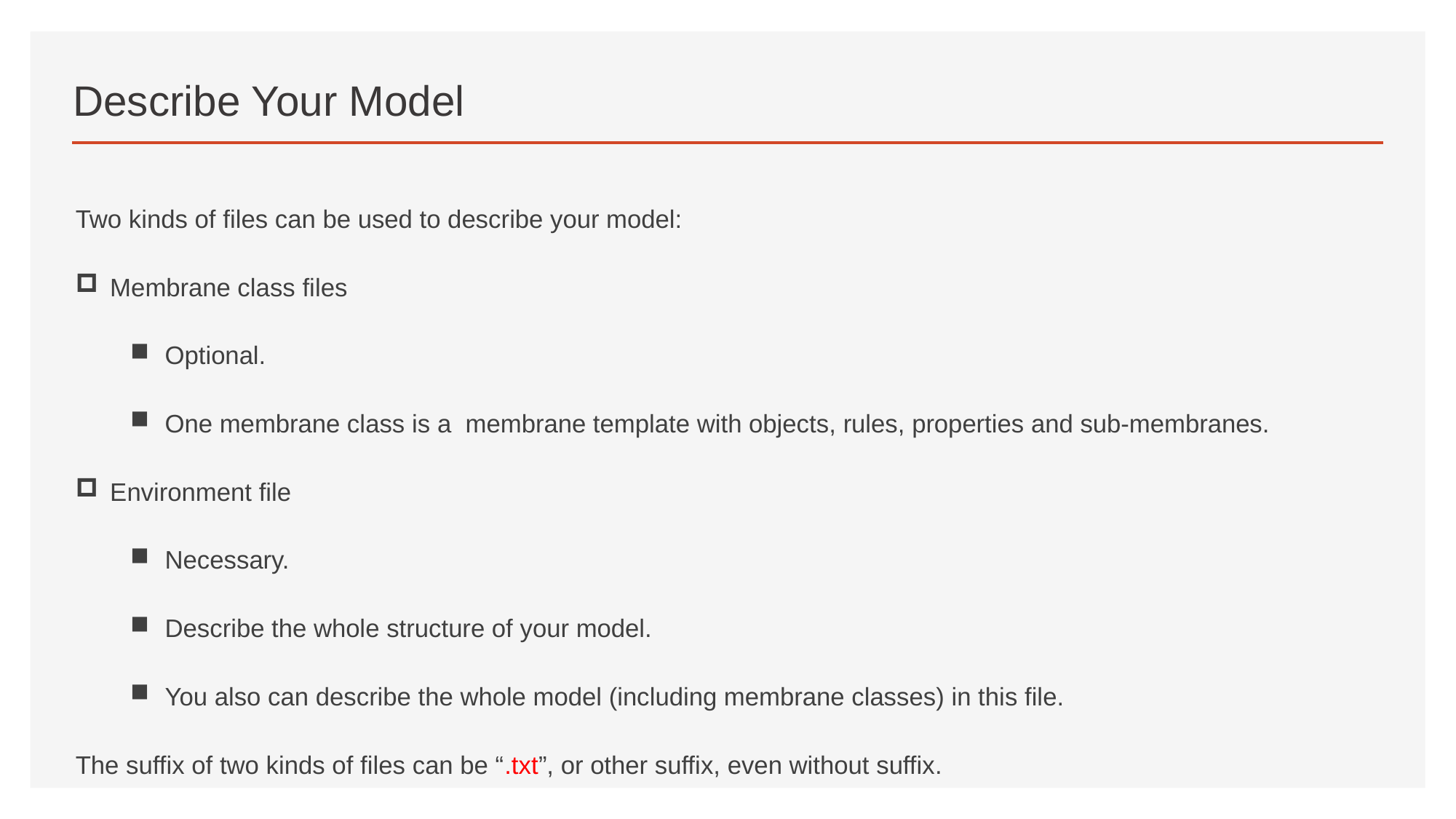

# Describe Your Model
Two kinds of files can be used to describe your model:
 Membrane class files
 Optional.
 One membrane class is a  membrane template with objects, rules, properties and sub-membranes.
 Environment file
 Necessary.
 Describe the whole structure of your model.
 You also can describe the whole model (including membrane classes) in this file.
The suffix of two kinds of files can be “.txt”, or other suffix, even without suffix.